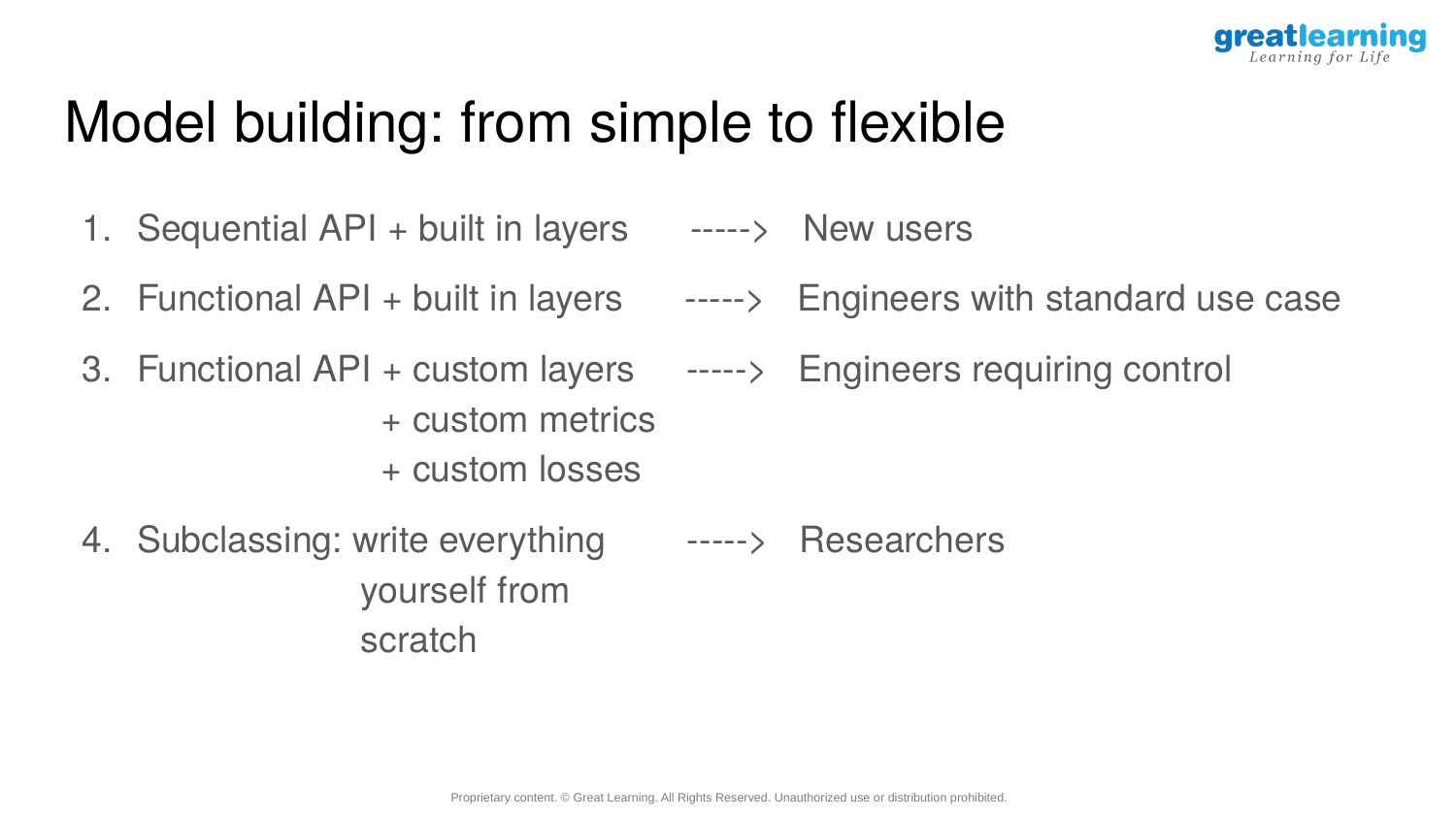

# Model building: from simple to flexible
Sequential API + built in layers      ----->   New users
Functional API + built in layers      ----->   Engineers with standard use case
Functional API + custom layers     ----->   Engineers requiring control
                        + custom metrics
                        + custom losses
Subclassing: write everything        ----->   Researchers
                      yourself from
                      scratch